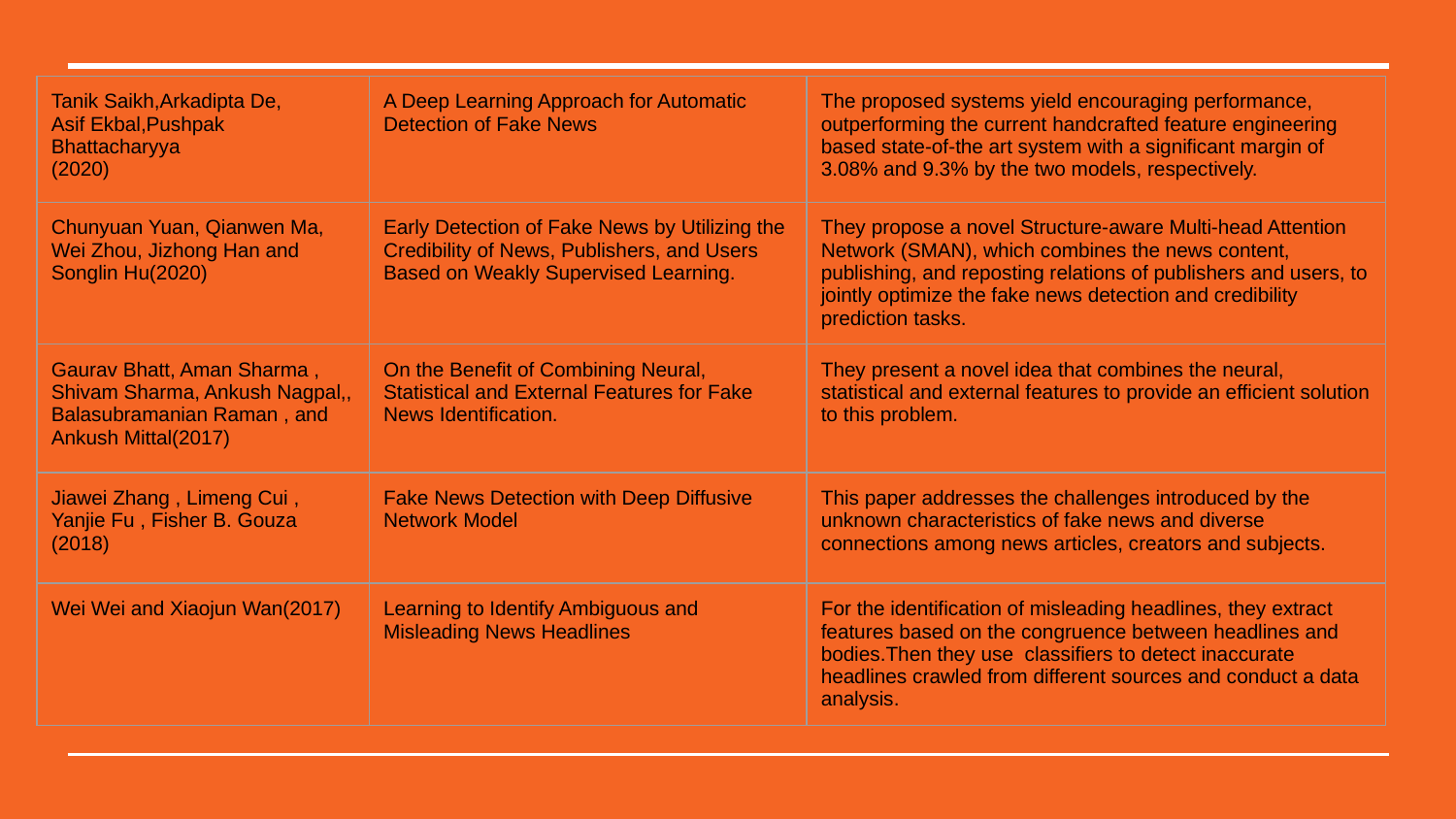

| Tanik Saikh,Arkadipta De, Asif Ekbal,Pushpak Bhattacharyya (2020) | A Deep Learning Approach for Automatic Detection of Fake News | The proposed systems yield encouraging performance, outperforming the current handcrafted feature engineering based state-of-the art system with a significant margin of 3.08% and 9.3% by the two models, respectively. |
| --- | --- | --- |
| Chunyuan Yuan, Qianwen Ma, Wei Zhou, Jizhong Han and Songlin Hu(2020) | Early Detection of Fake News by Utilizing the Credibility of News, Publishers, and Users Based on Weakly Supervised Learning. | They propose a novel Structure-aware Multi-head Attention Network (SMAN), which combines the news content, publishing, and reposting relations of publishers and users, to jointly optimize the fake news detection and credibility prediction tasks. |
| Gaurav Bhatt, Aman Sharma , Shivam Sharma, Ankush Nagpal,, Balasubramanian Raman , and Ankush Mittal(2017) | On the Benefit of Combining Neural, Statistical and External Features for Fake News Identification. | They present a novel idea that combines the neural, statistical and external features to provide an efficient solution to this problem. |
| Jiawei Zhang , Limeng Cui , Yanjie Fu , Fisher B. Gouza (2018) | Fake News Detection with Deep Diffusive Network Model | This paper addresses the challenges introduced by the unknown characteristics of fake news and diverse connections among news articles, creators and subjects. |
| Wei Wei and Xiaojun Wan(2017) | Learning to Identify Ambiguous and Misleading News Headlines | For the identification of misleading headlines, they extract features based on the congruence between headlines and bodies.Then they use classifiers to detect inaccurate headlines crawled from different sources and conduct a data analysis. |